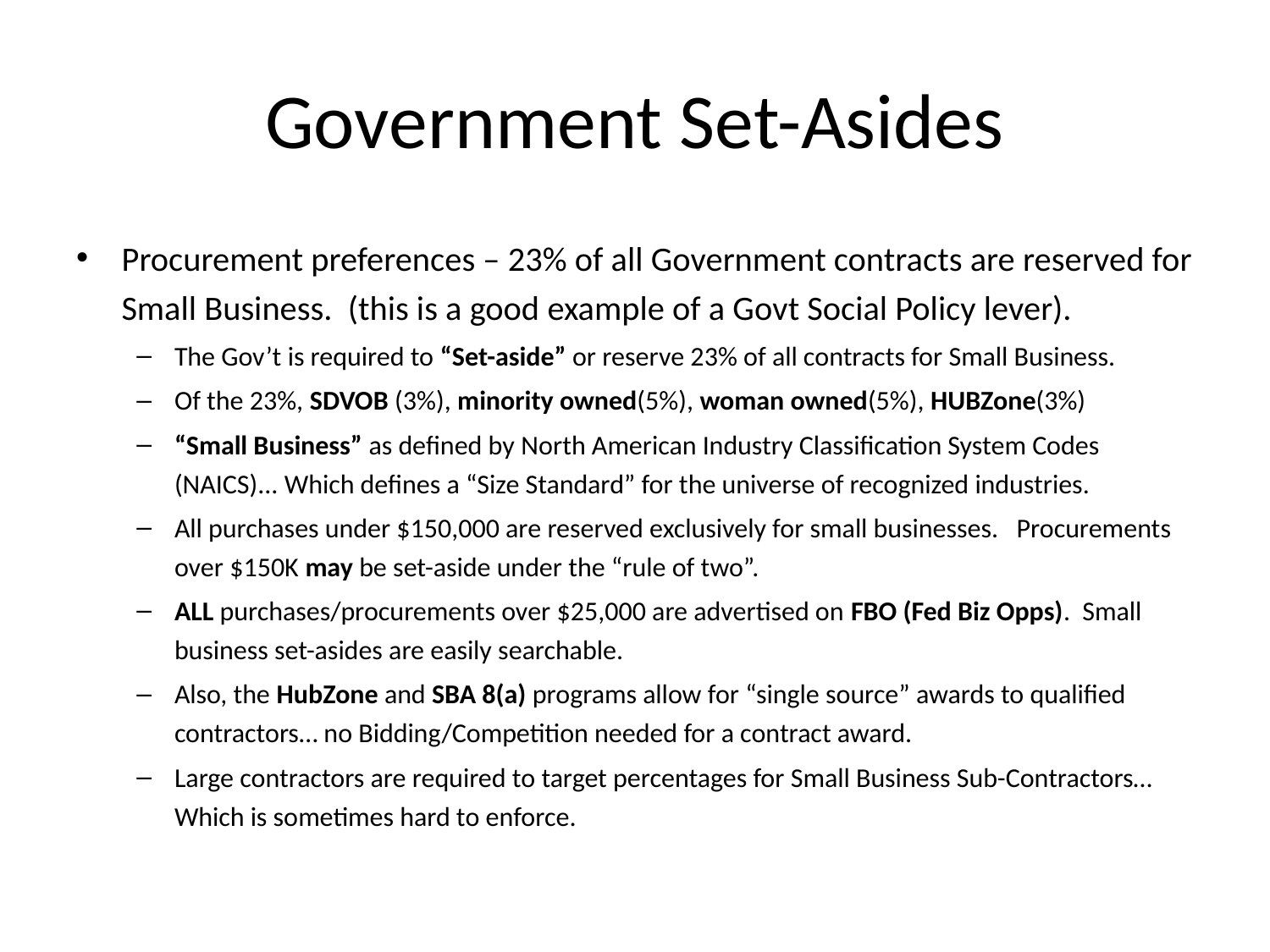

# Government Set-Asides
Procurement preferences – 23% of all Government contracts are reserved for Small Business.  (this is a good example of a Govt Social Policy lever).
The Gov’t is required to “Set-aside” or reserve 23% of all contracts for Small Business.
Of the 23%, SDVOB (3%), minority owned(5%), woman owned(5%), HUBZone(3%)
“Small Business” as defined by North American Industry Classification System Codes (NAICS)... Which defines a “Size Standard” for the universe of recognized industries.
All purchases under $150,000 are reserved exclusively for small businesses.   Procurements over $150K may be set-aside under the “rule of two”.
ALL purchases/procurements over $25,000 are advertised on FBO (Fed Biz Opps).  Small business set-asides are easily searchable.
Also, the HubZone and SBA 8(a) programs allow for “single source” awards to qualified contractors… no Bidding/Competition needed for a contract award.
Large contractors are required to target percentages for Small Business Sub-Contractors… Which is sometimes hard to enforce.